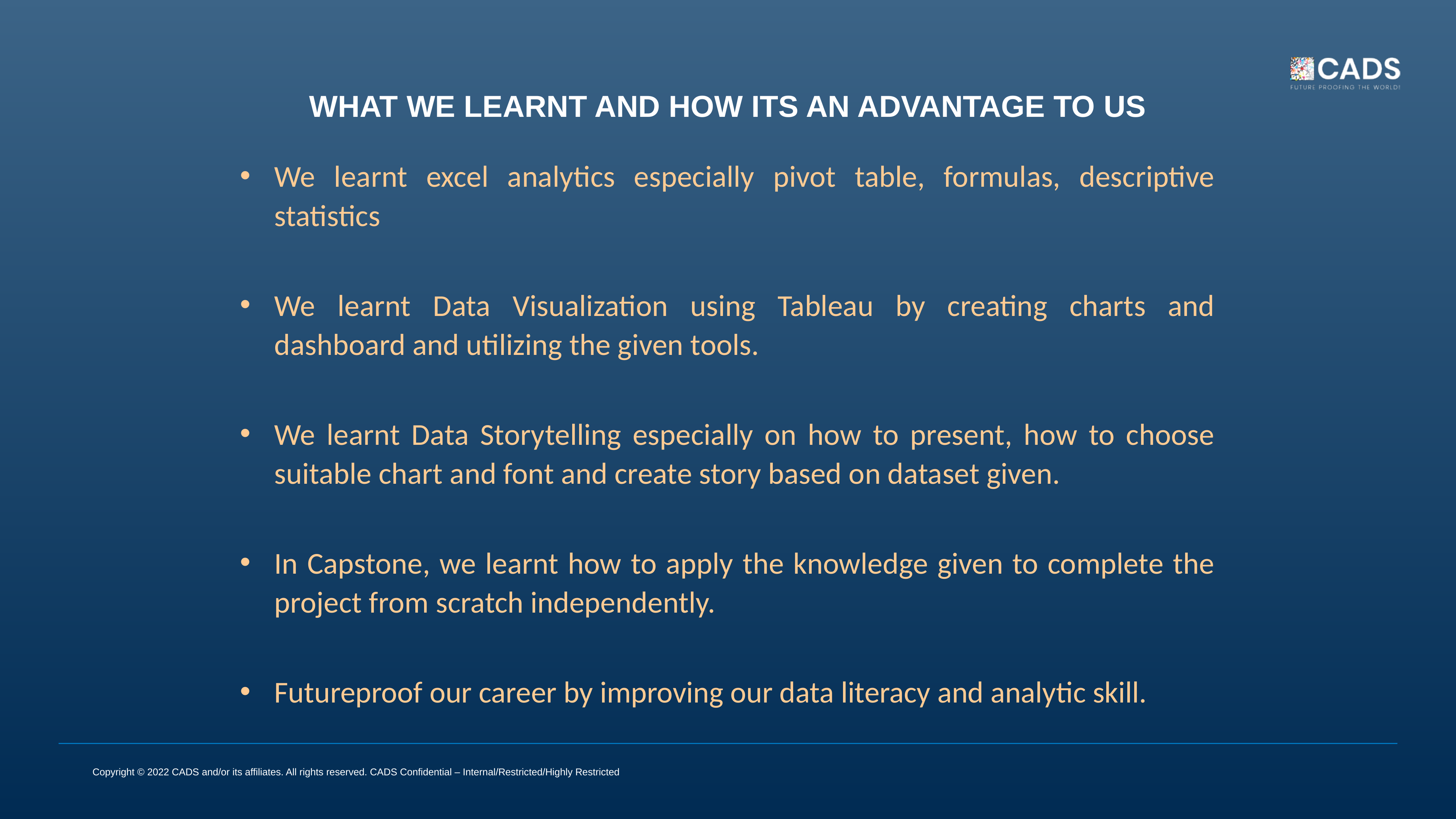

WHAT WE LEARNT AND HOW ITS AN ADVANTAGE TO US
We learnt excel analytics especially pivot table, formulas, descriptive statistics

We learnt Data Visualization using Tableau by creating charts and dashboard and utilizing the given tools.

We learnt Data Storytelling especially on how to present, how to choose suitable chart and font and create story based on dataset given.

In Capstone, we learnt how to apply the knowledge given to complete the project from scratch independently.

Futureproof our career by improving our data literacy and analytic skill.